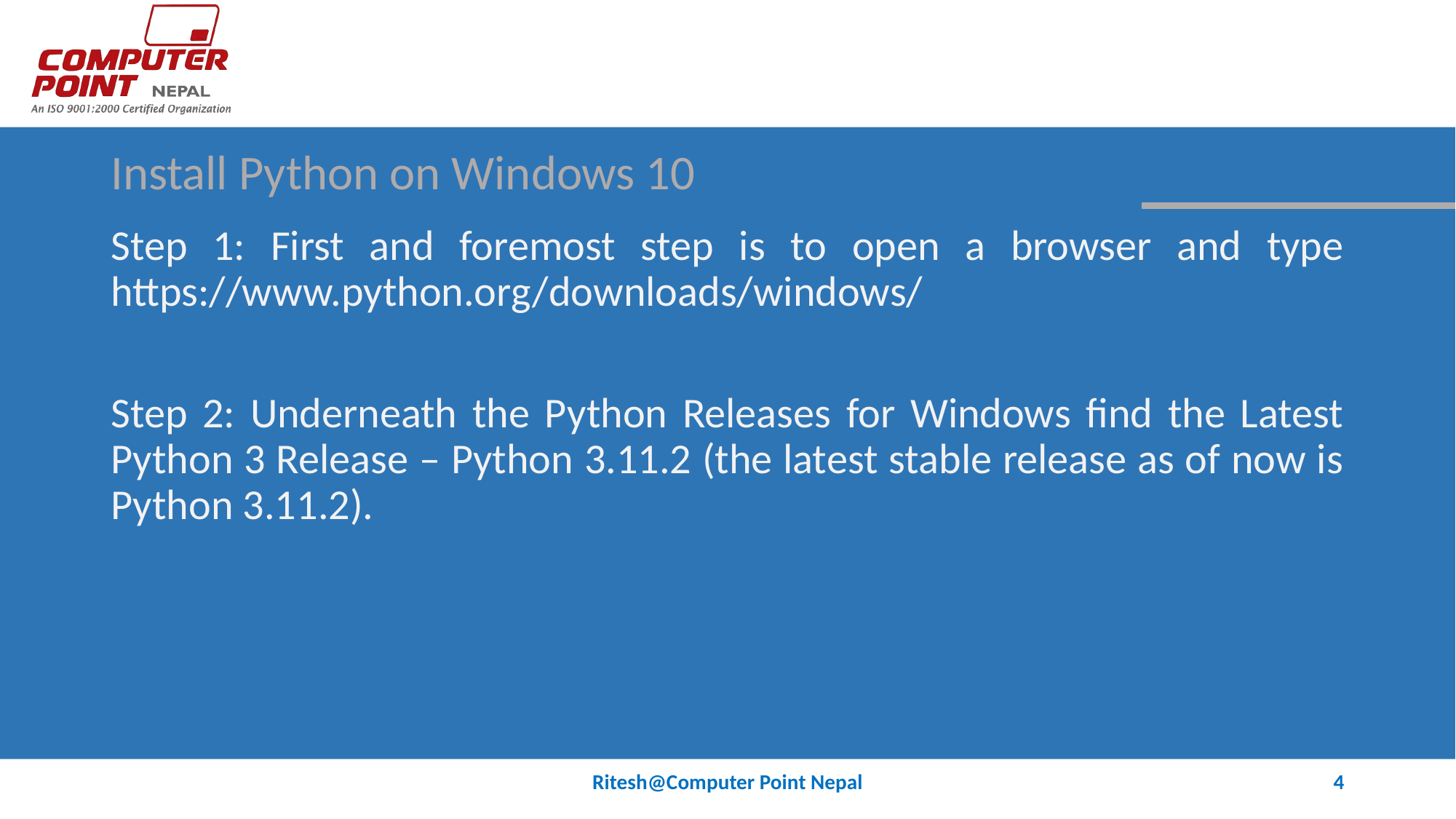

# Install Python on Windows 10
Step 1: First and foremost step is to open a browser and type https://www.python.org/downloads/windows/

Step 2: Underneath the Python Releases for Windows find the Latest Python 3 Release – Python 3.11.2 (the latest stable release as of now is Python 3.11.2).

Ritesh@Computer Point Nepal

4